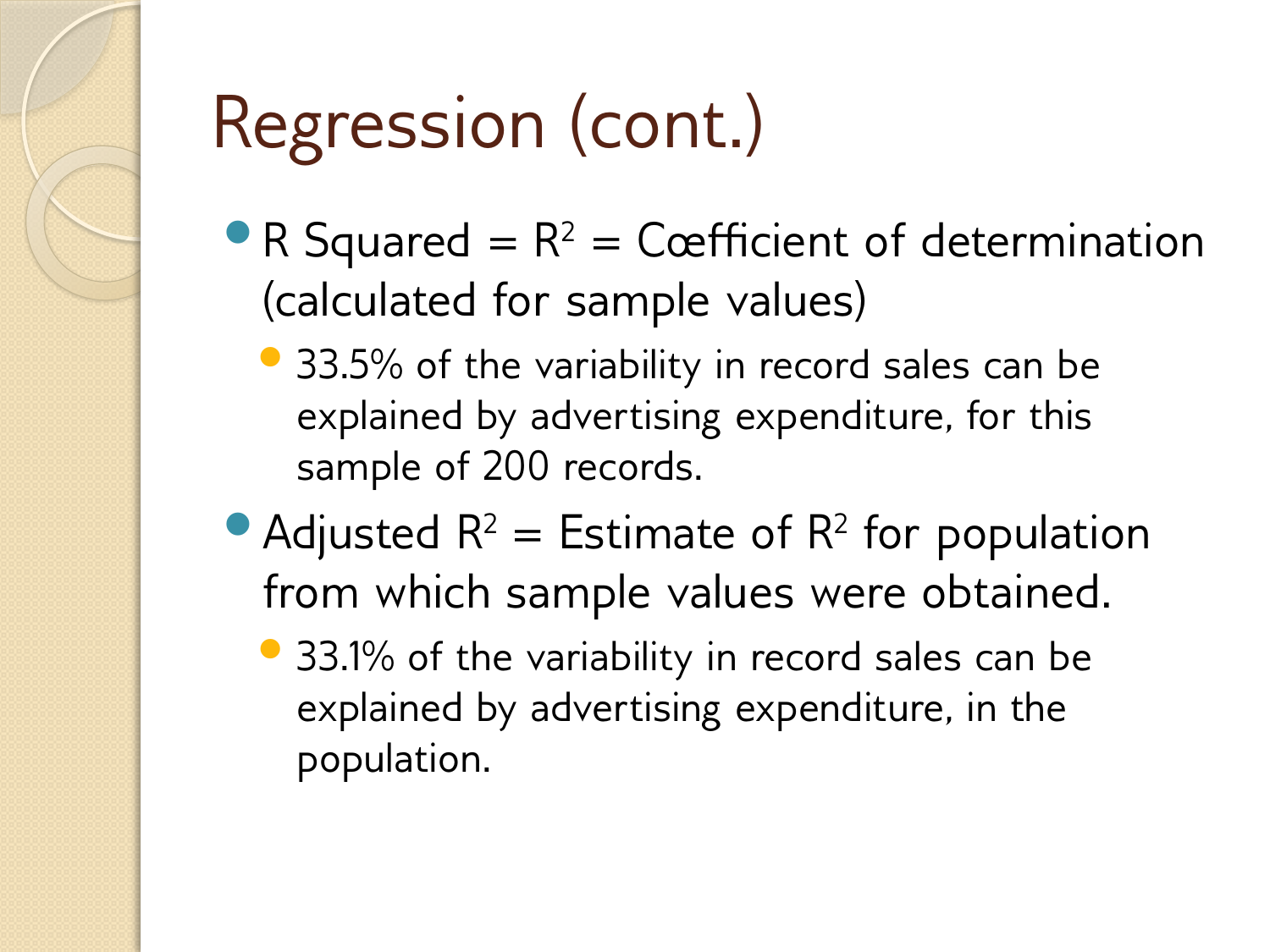

# Regression (cont.)
R Squared = R2 = Coefficient of determination (calculated for sample values)
33.5% of the variability in record sales can be explained by advertising expenditure, for this sample of 200 records.
Adjusted R2 = Estimate of R2 for population from which sample values were obtained.
33.1% of the variability in record sales can be explained by advertising expenditure, in the population.